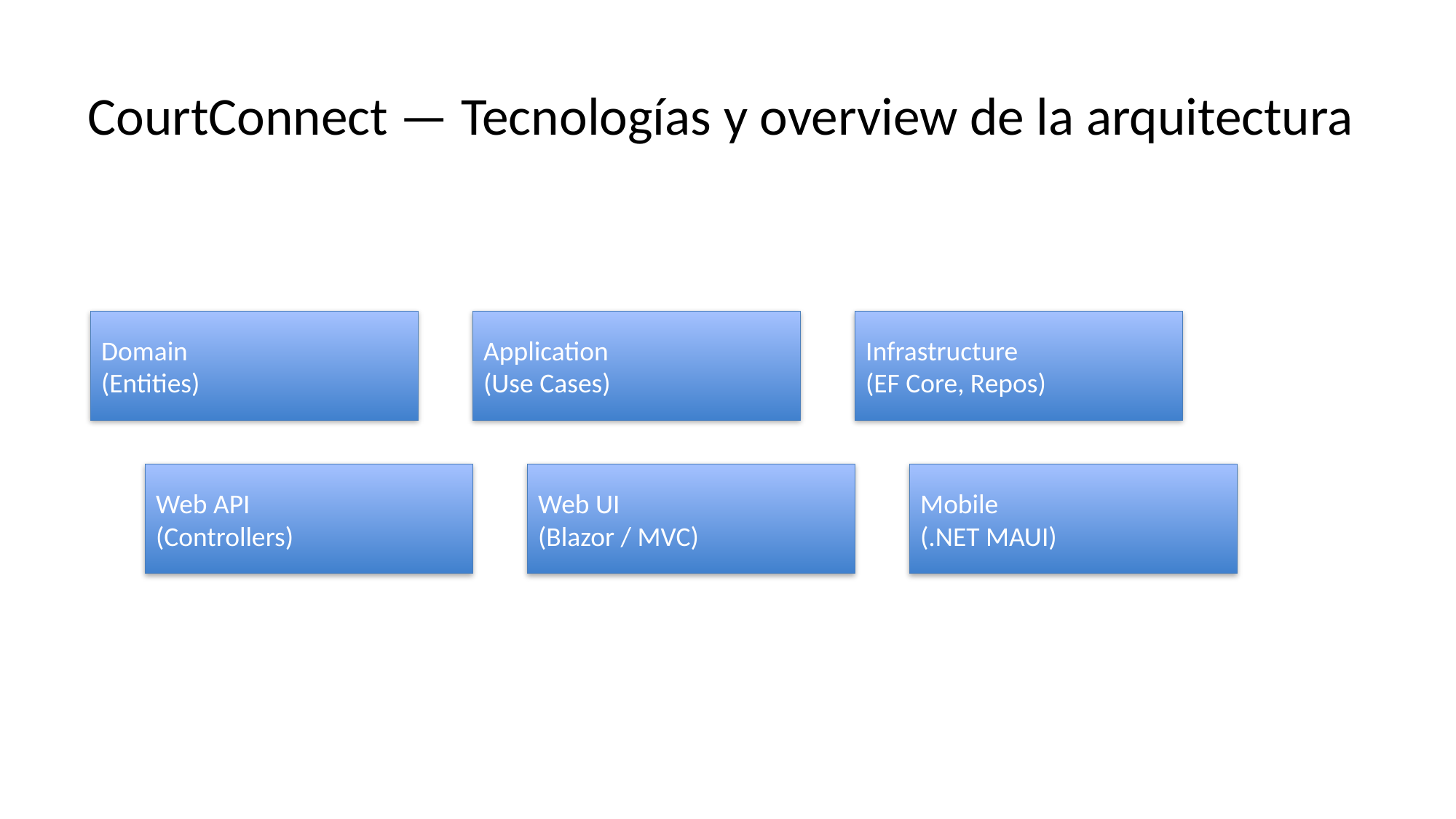

# CourtConnect — Tecnologías y overview de la arquitectura
Domain
(Entities)
Application
(Use Cases)
Infrastructure
(EF Core, Repos)
Web API
(Controllers)
Web UI
(Blazor / MVC)
Mobile
(.NET MAUI)